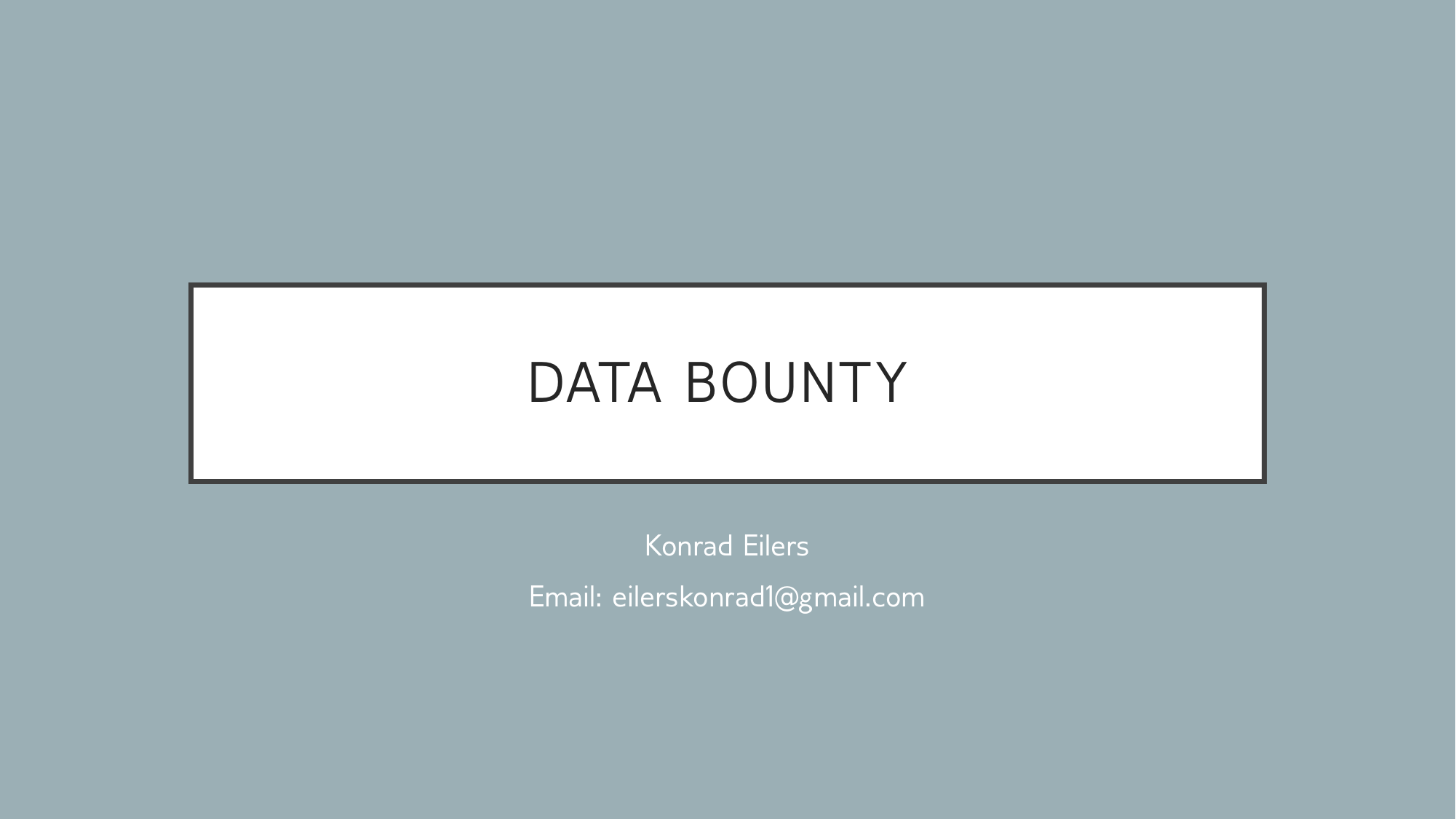

# Data bounty
Konrad Eilers
Email: eilerskonrad1@gmail.com